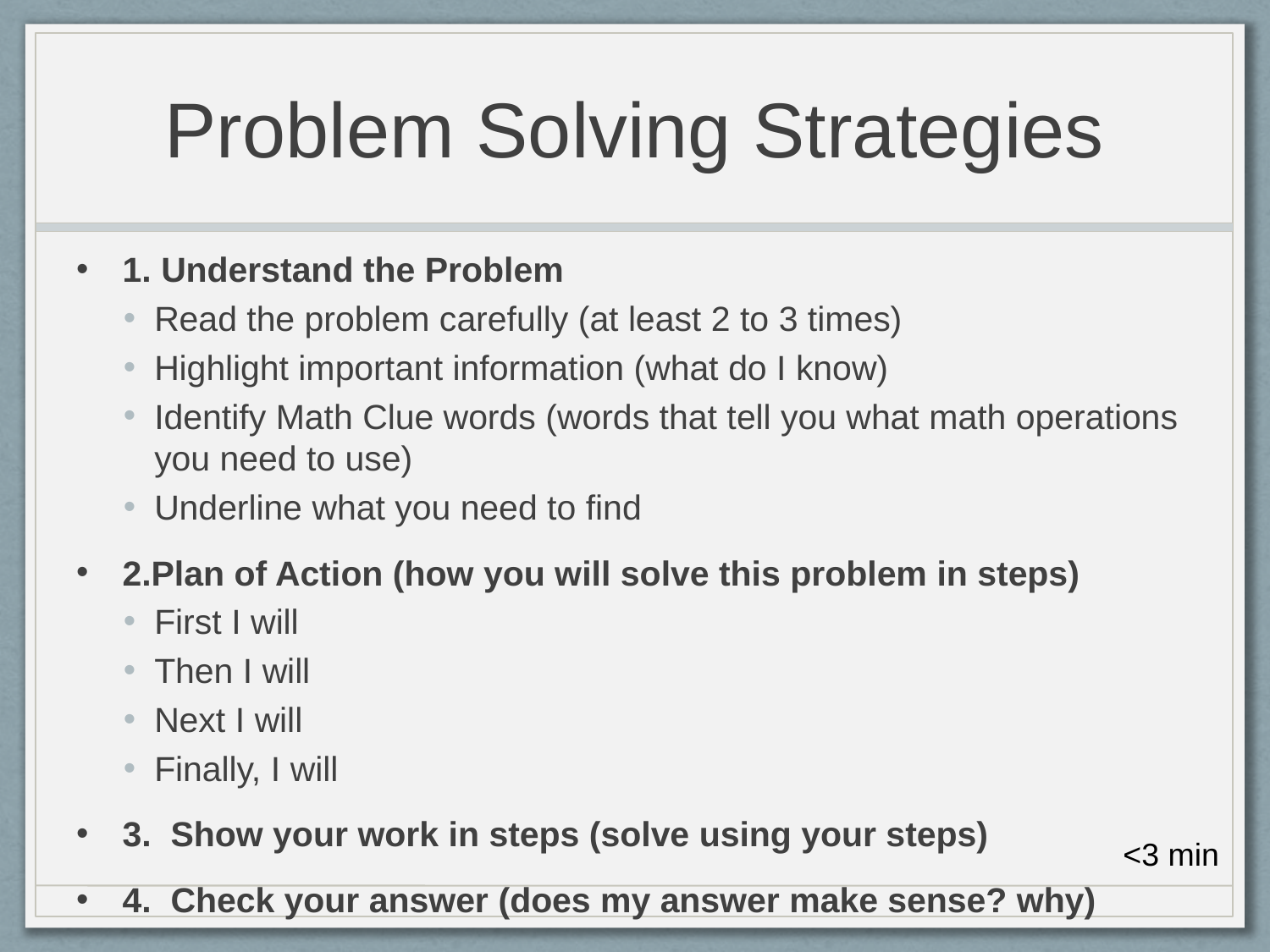

# Problem Solving Strategies

1. Understand the Problem
Read the problem carefully (at least 2 to 3 times)
Highlight important information (what do I know)
Identify Math Clue words (words that tell you what math operations you need to use)
Underline what you need to find
2.Plan of Action (how you will solve this problem in steps)
First I will
Then I will
Next I will
Finally, I will
3.  Show your work in steps (solve using your steps)
4.  Check your answer (does my answer make sense? why)

<3 min